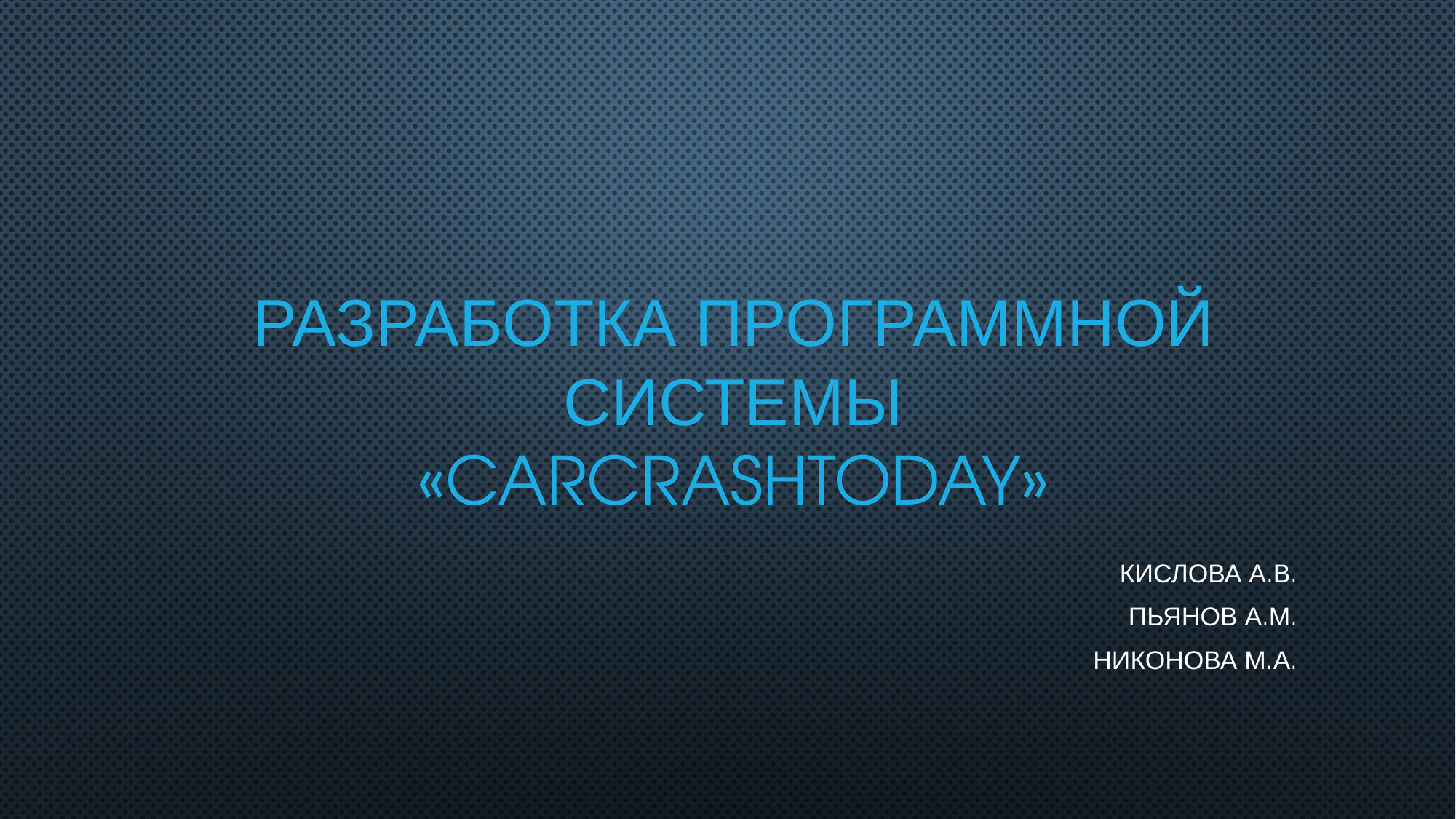

# Разработка программной системы «CARCRASHTODAY»
Кислова А.В.
Пьянов А.М.
Никонова М.А.